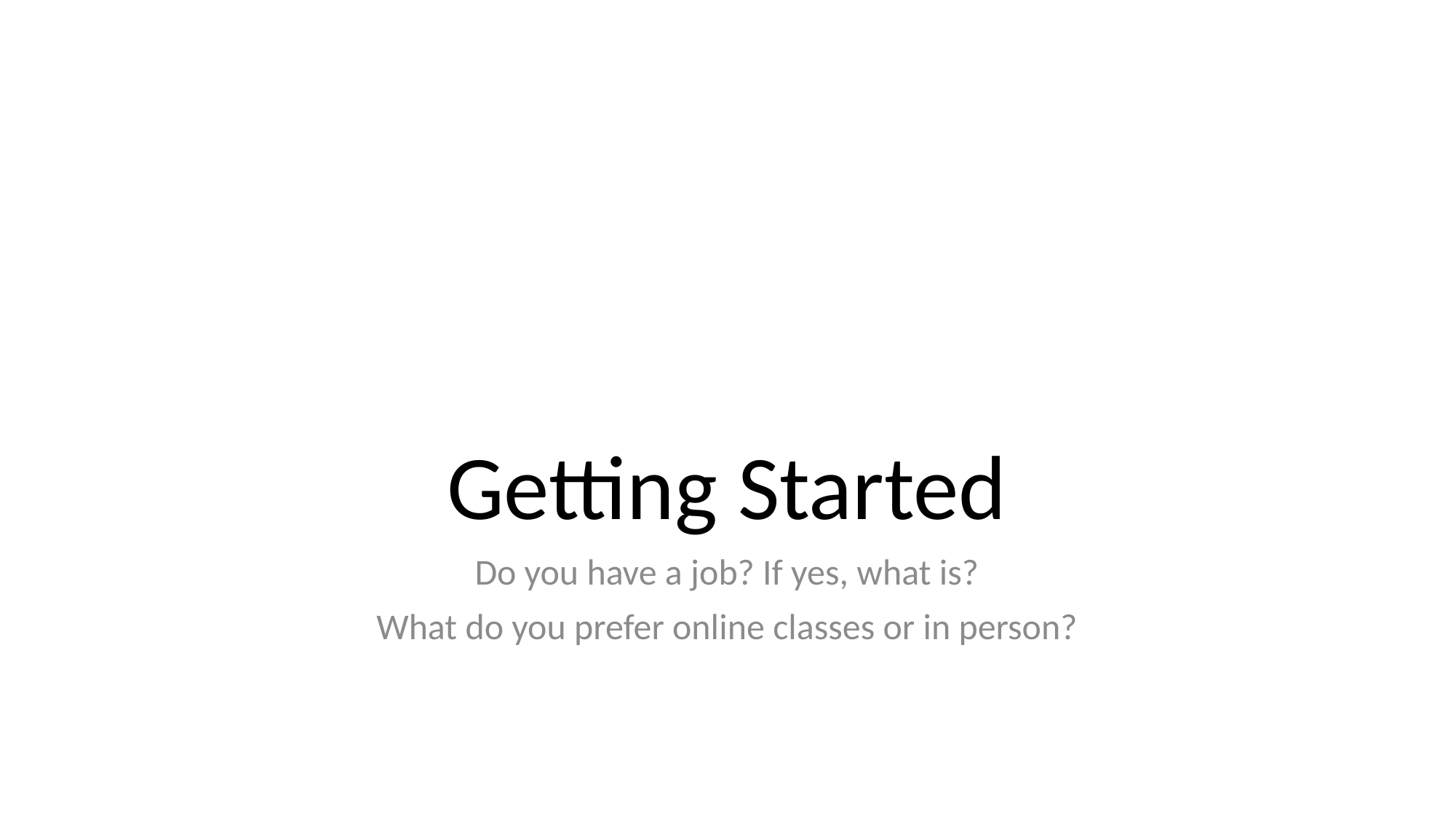

# Getting Started​
Do you have a job? If yes, what is?​
What do you prefer online classes or in person?